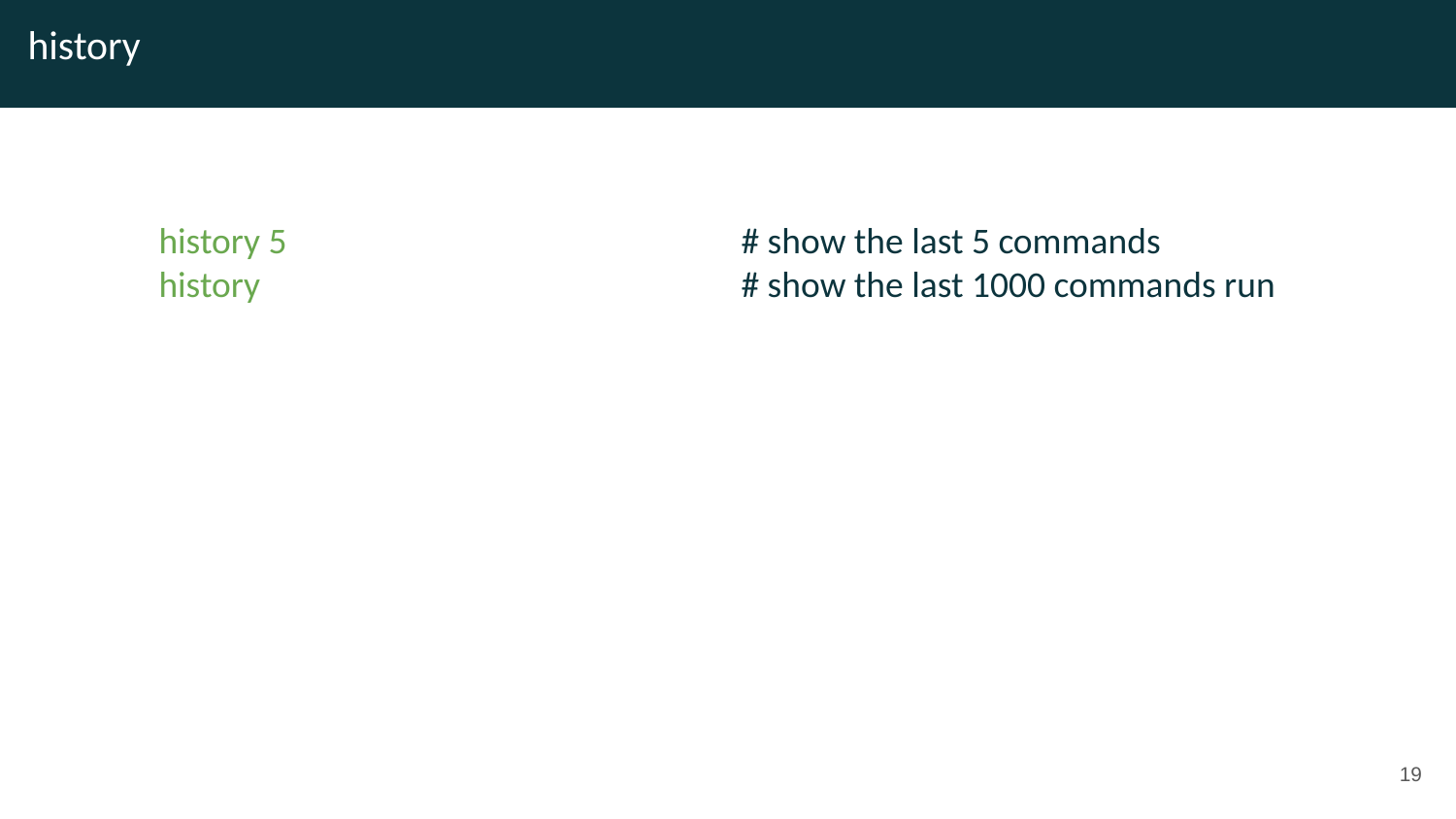

# history
history 5				# show the last 5 commands
history				# show the last 1000 commands run
19